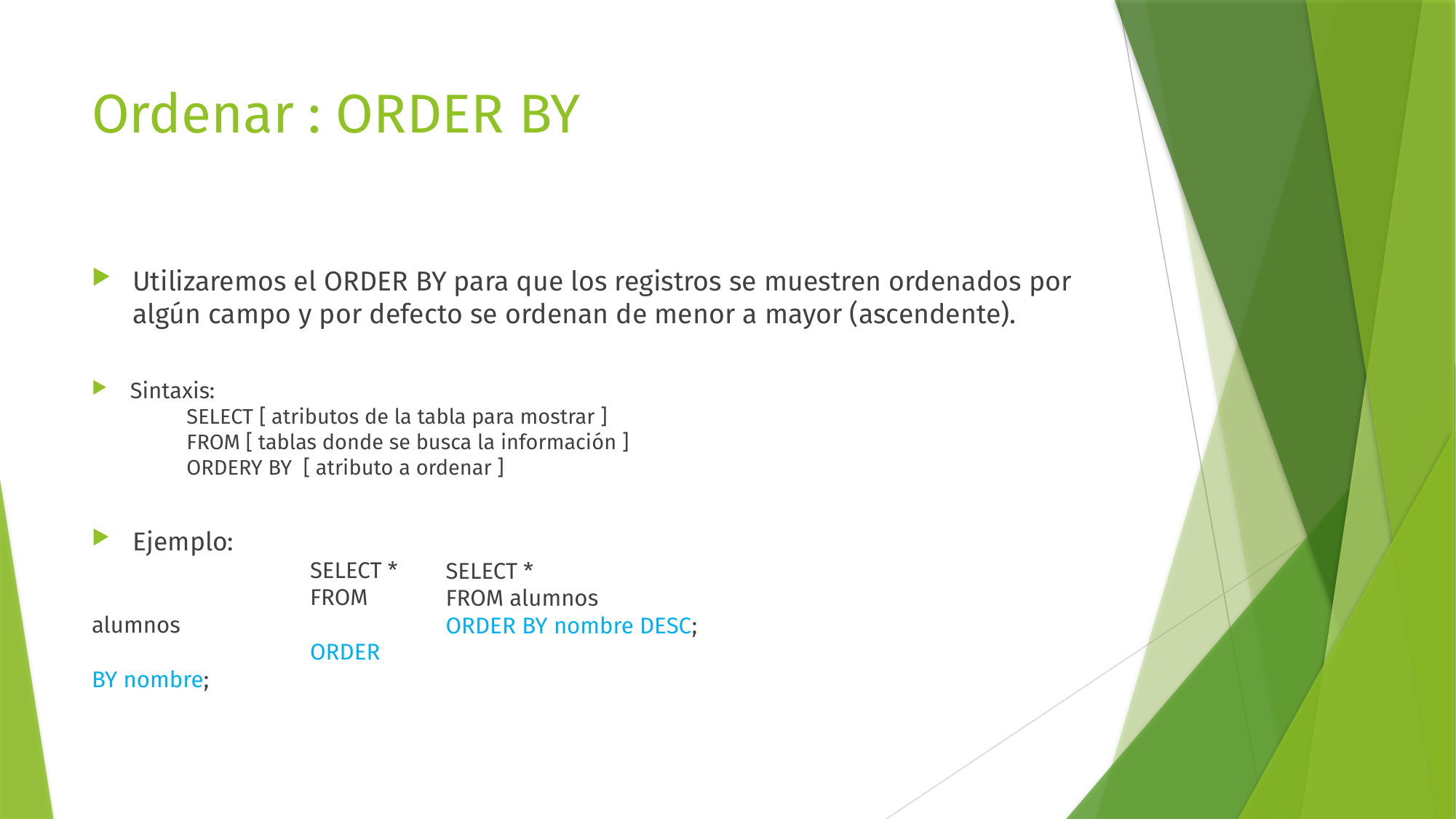

# Ordenar : ORDER BY
Utilizaremos el ORDER BY para que los registros se muestren ordenados por algún campo y por defecto se ordenan de menor a mayor (ascendente).

Sintaxis:
		SELECT [ atributos de la tabla para mostrar ]
		FROM [ tablas donde se busca la información ]
		ORDERY BY  [ atributo a ordenar ]

Ejemplo:
		SELECT *
		FROM alumnos
		ORDER BY nombre;
SELECT *
FROM alumnos
ORDER BY nombre DESC;